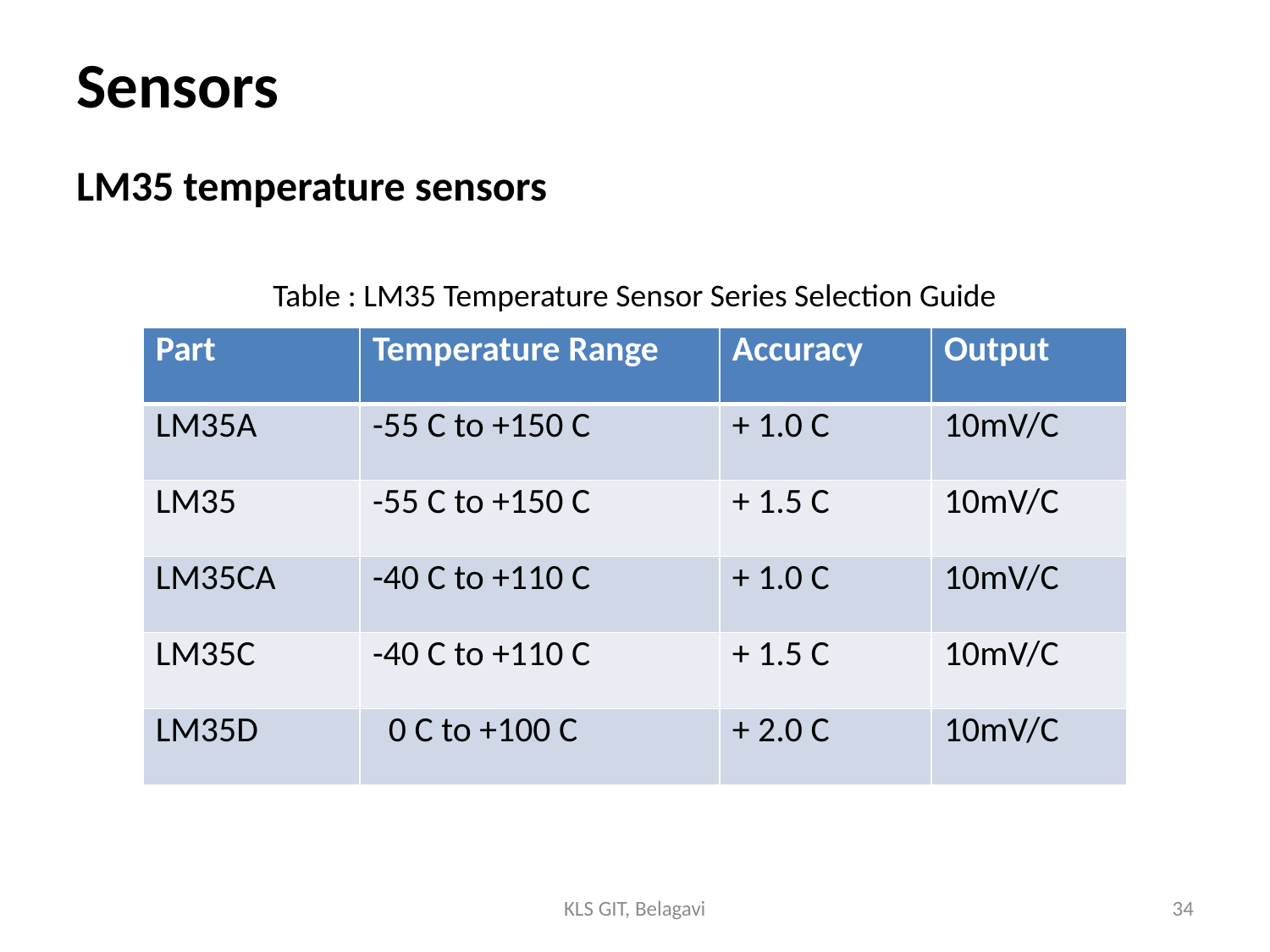

# Sensors
LM35 temperature sensors
Table : LM35 Temperature Sensor Series Selection Guide
| Part | Temperature Range | Accuracy | Output |
| --- | --- | --- | --- |
| LM35A | -55 C to +150 C | + 1.0 C | 10mV/C |
| LM35 | -55 C to +150 C | + 1.5 C | 10mV/C |
| LM35CA | -40 C to +110 C | + 1.0 C | 10mV/C |
| LM35C | -40 C to +110 C | + 1.5 C | 10mV/C |
| LM35D | 0 C to +100 C | + 2.0 C | 10mV/C |
KLS GIT, Belagavi
34